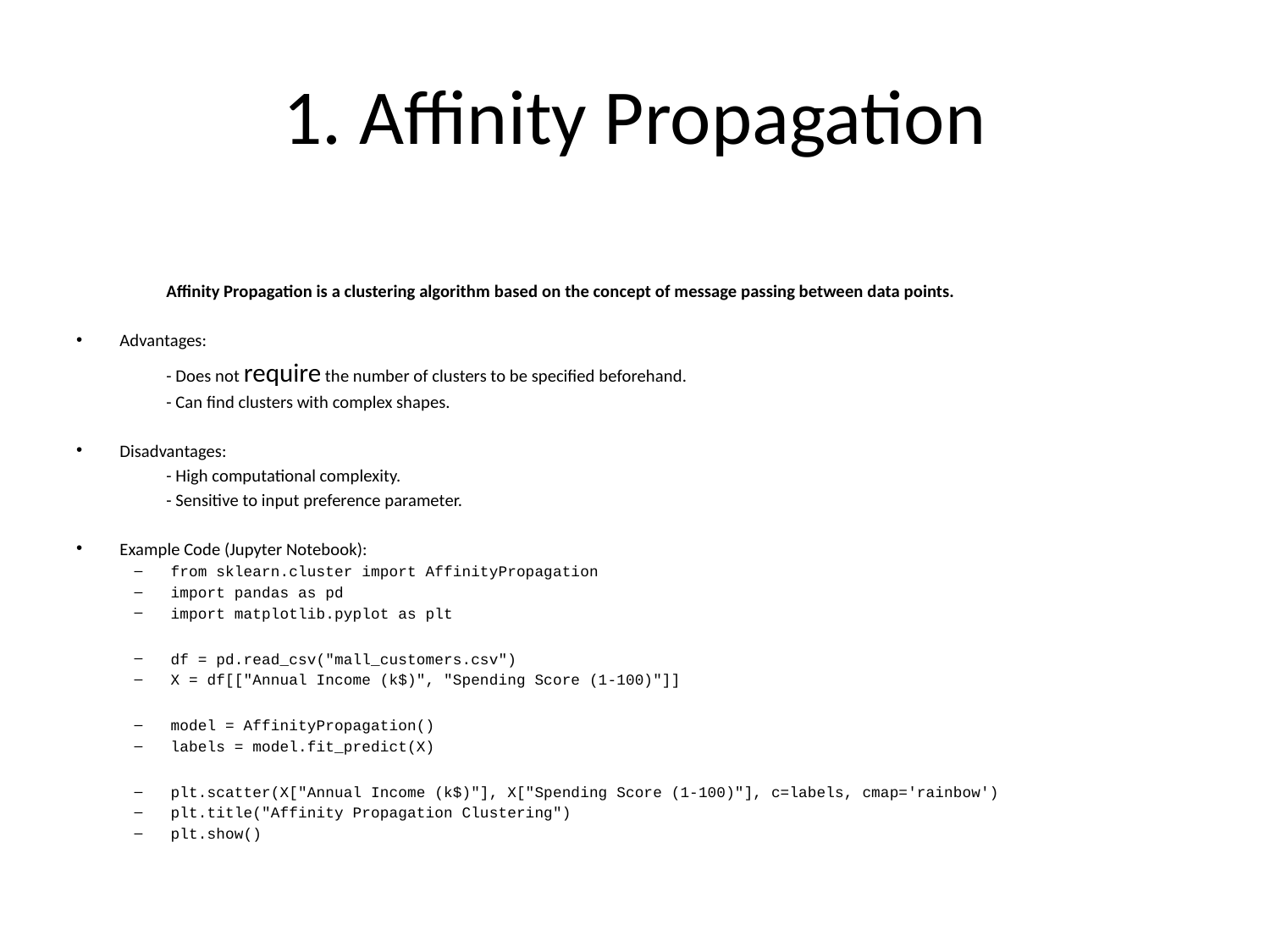

# 1. Affinity Propagation

	Affinity Propagation is a clustering algorithm based on the concept of message passing between data points.

Advantages:
	- Does not require the number of clusters to be specified beforehand.
	- Can find clusters with complex shapes.

Disadvantages:
	- High computational complexity.
	- Sensitive to input preference parameter.

Example Code (Jupyter Notebook):
from sklearn.cluster import AffinityPropagation
import pandas as pd
import matplotlib.pyplot as plt

df = pd.read_csv("mall_customers.csv")
X = df[["Annual Income (k$)", "Spending Score (1-100)"]]

model = AffinityPropagation()
labels = model.fit_predict(X)

plt.scatter(X["Annual Income (k$)"], X["Spending Score (1-100)"], c=labels, cmap='rainbow')
plt.title("Affinity Propagation Clustering")
plt.show()